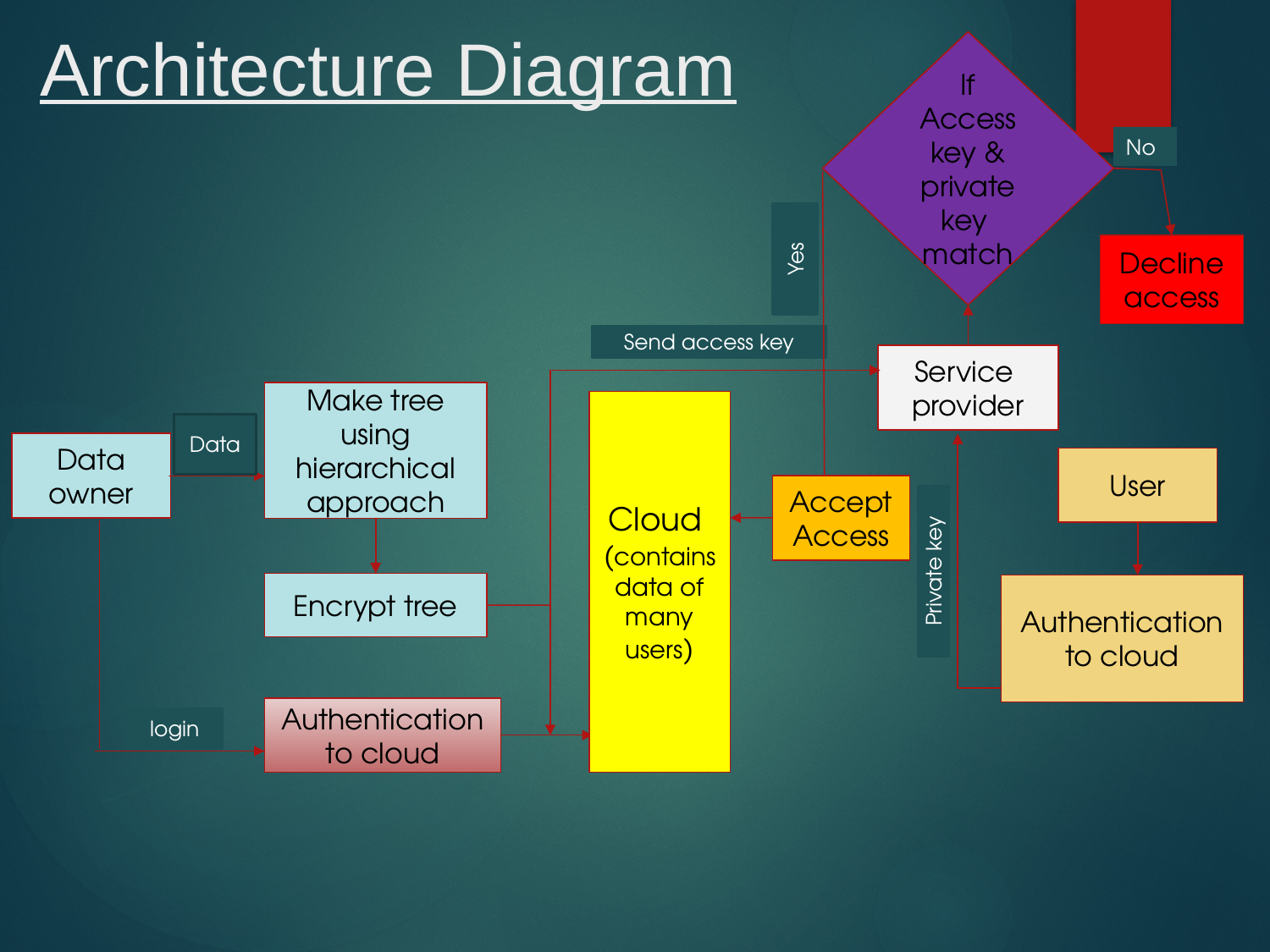

# Architecture Diagram
If
Access key & private key
match
No
Decline
access
Yes
Send access key
Service
provider
Make tree using hierarchical approach
Cloud
(contains data of many users)
Data
Data owner
User
Accept Access
Private key
Encrypt tree
Authentication to cloud
Authentication to cloud
login